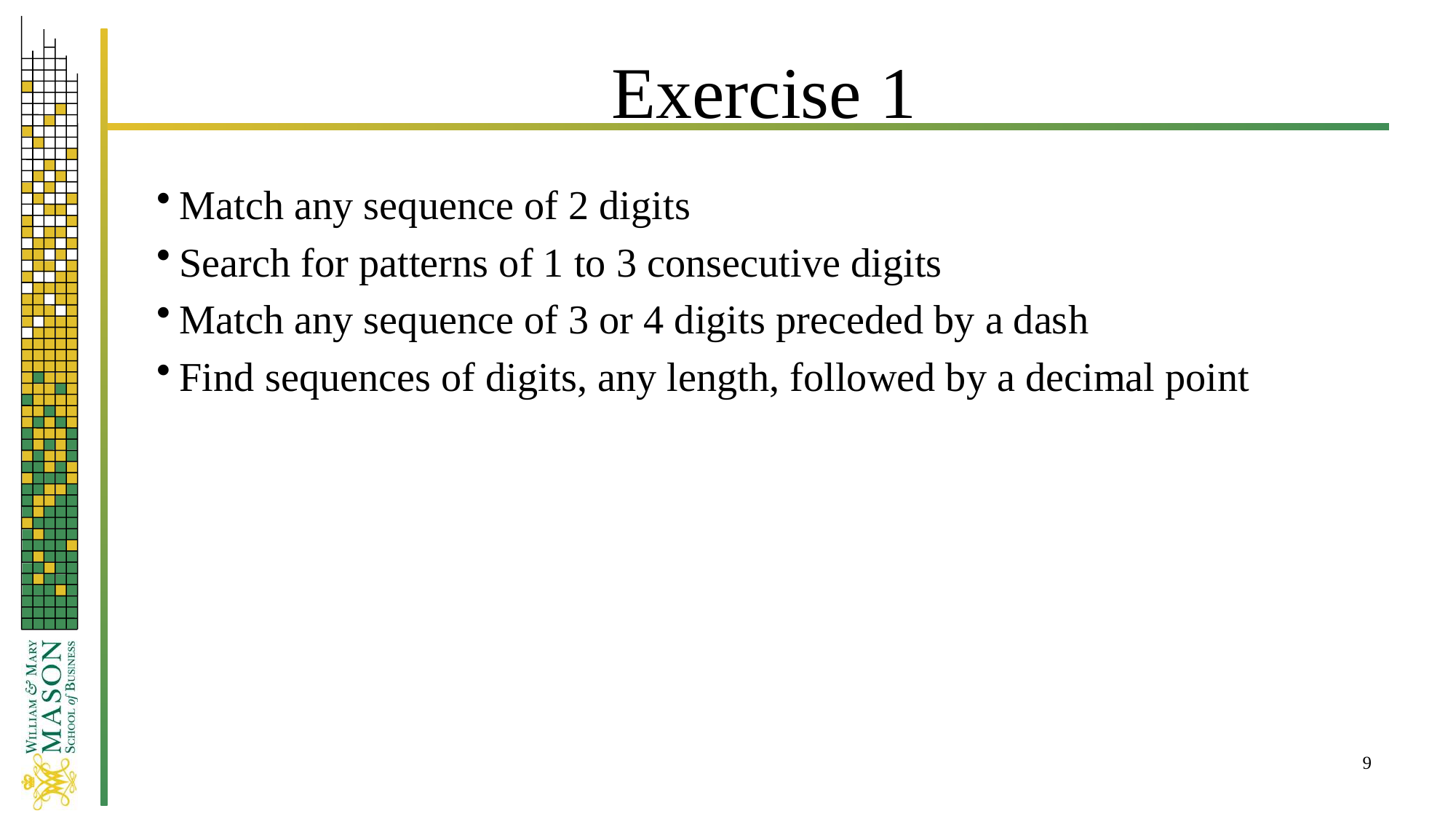

# Exercise 1
Match any sequence of 2 digits
Search for patterns of 1 to 3 consecutive digits
Match any sequence of 3 or 4 digits preceded by a dash
Find sequences of digits, any length, followed by a decimal point

9